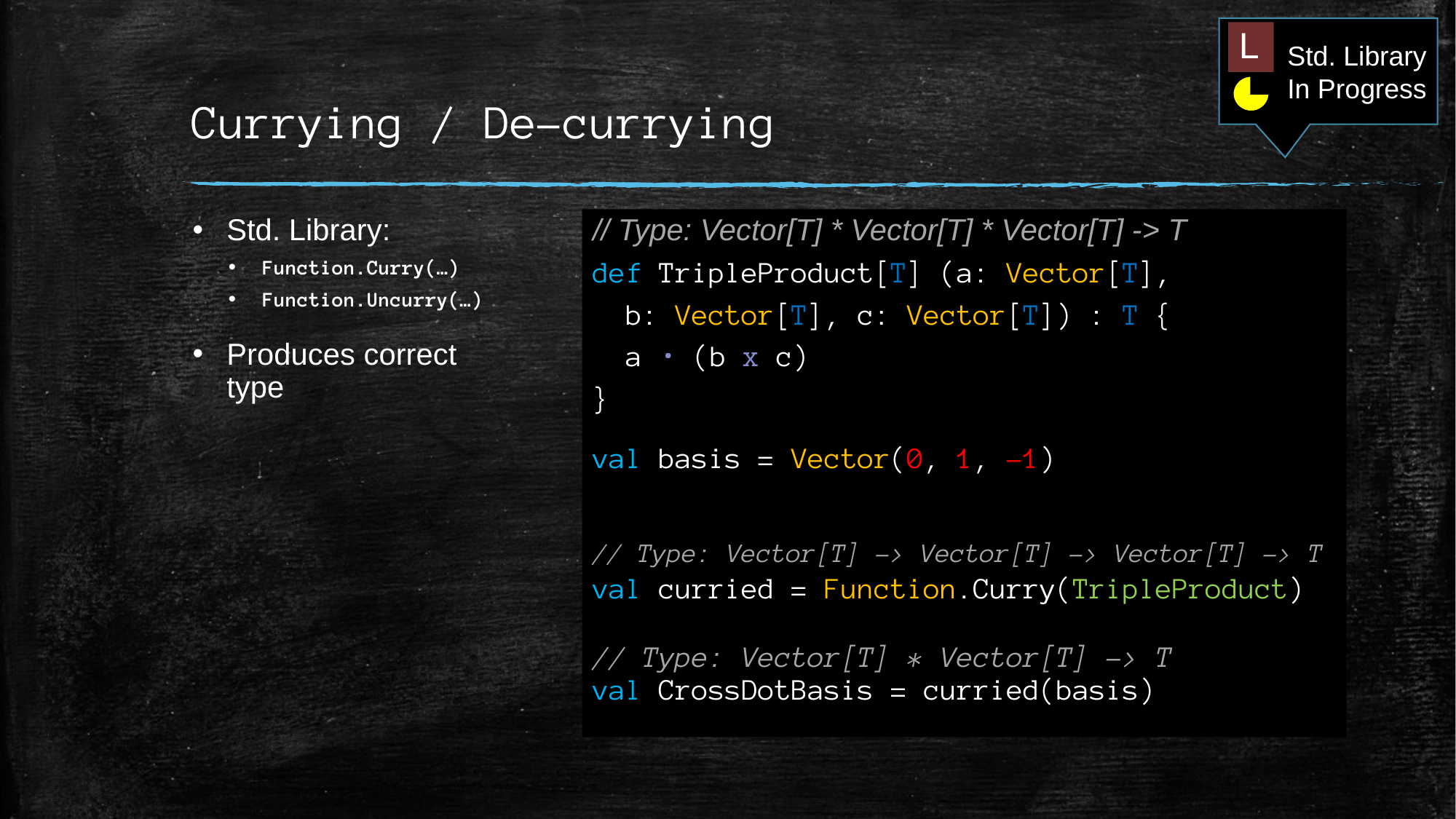

Std. Library
In Progress
L
# Currying / De-currying

Std. Library:
Function.Curry(…)
Function.Uncurry(…)
Produces correct type
// Type: Vector[T] * Vector[T] * Vector[T] -> T
def TripleProduct[T] (a: Vector[T],
  b: Vector[T], c: Vector[T]) : T {
  a ∙ (b x c)
}
val basis = Vector(0, 1, -1)

// Type: Vector[T] -> Vector[T] -> Vector[T] -> T
val curried = Function.Curry(TripleProduct)

// Type: Vector[T] * Vector[T] -> T
val CrossDotBasis = curried(basis)